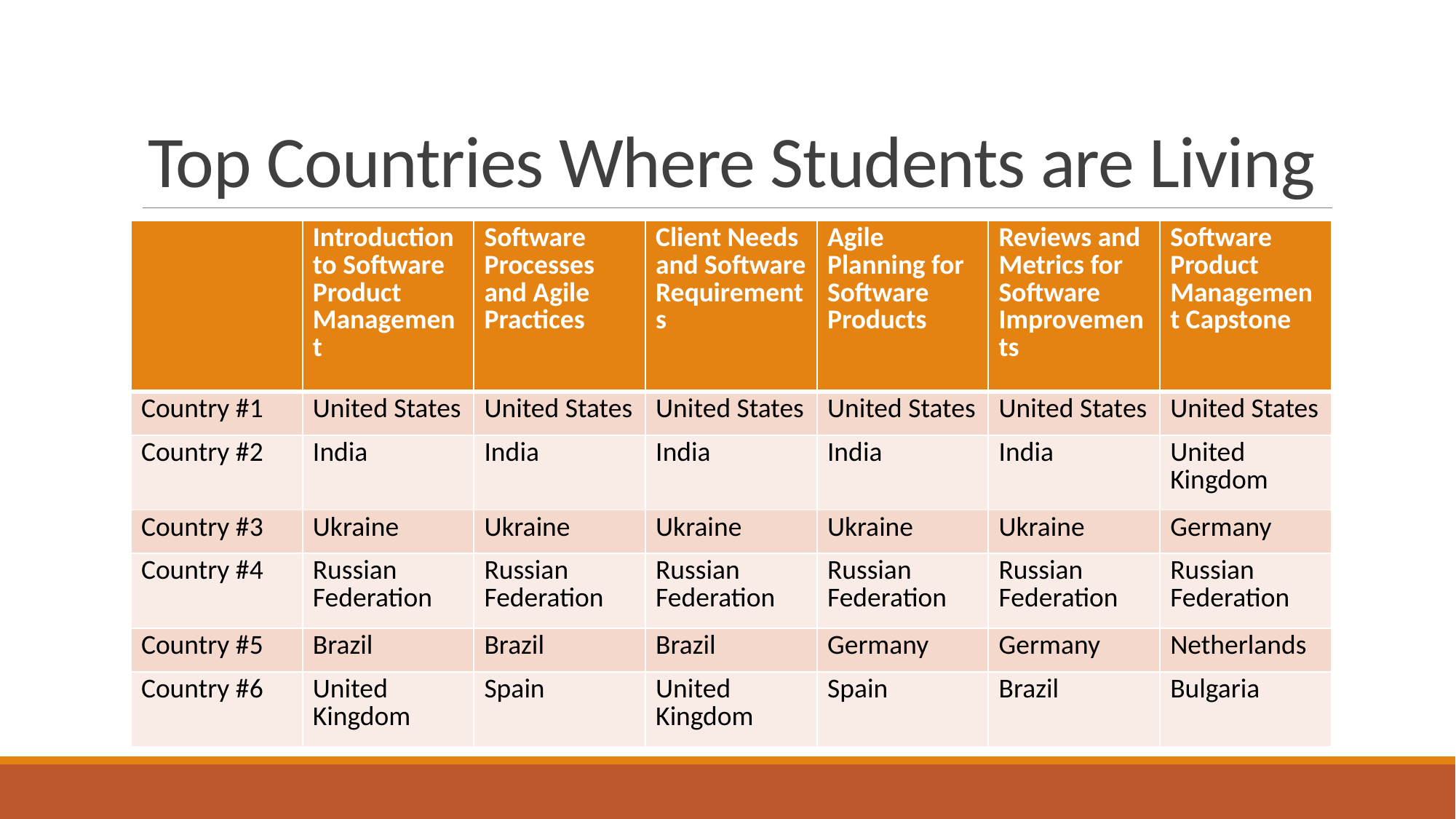

# Top Countries Where Students are Living
|  | Introduction to Software Product Management | Software Processes and Agile Practices | Client Needs and Software Requirements | Agile Planning for Software Products | Reviews and Metrics for Software Improvements | Software Product Management Capstone |
| --- | --- | --- | --- | --- | --- | --- |
| Country #1 | United States | United States | United States | United States | United States | United States |
| Country #2 | India | India | India | India | India | United Kingdom |
| Country #3 | Ukraine | Ukraine | Ukraine | Ukraine | Ukraine | Germany |
| Country #4 | Russian Federation | Russian Federation | Russian Federation | Russian Federation | Russian Federation | Russian Federation |
| Country #5 | Brazil | Brazil | Brazil | Germany | Germany | Netherlands |
| Country #6 | United Kingdom | Spain | United Kingdom | Spain | Brazil | Bulgaria |